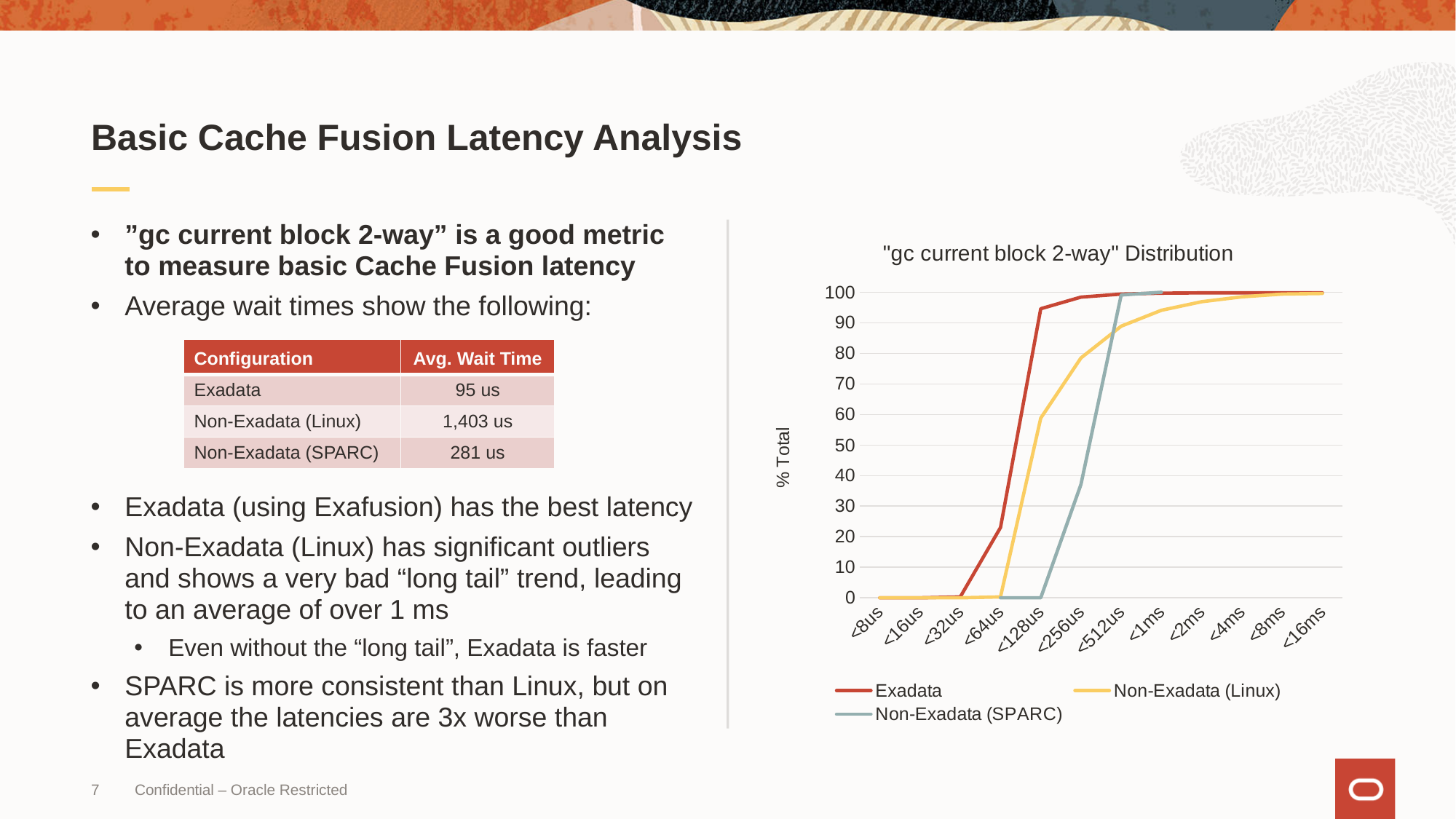

# Basic Cache Fusion Latency Analysis
”gc current block 2-way” is a good metric to measure basic Cache Fusion latency
Average wait times show the following:

Exadata (using Exafusion) has the best latency
Non-Exadata (Linux) has significant outliers and shows a very bad “long tail” trend, leading to an average of over 1 ms
Even without the “long tail”, Exadata is faster
SPARC is more consistent than Linux, but on average the latencies are 3x worse than Exadata

### Chart: "gc current block 2-way" Distribution

| Category | Exadata | Non-Exadata (Linux) | Non-Exadata (SPARC) |
|---|---|---|---|
| <8us | 2.5454545454545454e-05 | 1.388888888888889e-05 | None |
| <16us | 0.0004772727272727273 | 6.481481481481482e-05 | None |
| <32us | 0.3004772727272727 | 0.0005578703703703705 | None |
| <64us | 23.000477272727274 | 0.30055787037037035 | 2.7272727272727272e-06 |
| <128us | 94.60047727272726 | 58.80055787037037 | 3.545454545454545e-05 |
| <256us | 98.40047727272726 | 78.50055787037037 | 37.100035454545456 |
| <512us | 99.40047727272726 | 88.90055787037038 | 99.10003545454546 |
| <1ms | 99.70047727272726 | 94.10055787037038 | 100.00003545454547 |
| <2ms | 99.80047727272725 | 96.90055787037038 | 100.00021727272728 |
| <4ms | 99.8009318181818 | 98.50055787037037 | 100.00023000000002 |
| <8ms | 99.8010274431818 | 99.40055787037038 | 100.00023000000002 |
| <16ms | 99.8010718181818 | 99.60055787037038 | 100.00023000000002 |
| Configuration | Avg. Wait Time |
| --- | --- |
| Exadata | 95 us |
| Non-Exadata (Linux) | 1,403 us |
| Non-Exadata (SPARC) | 281 us |
7
Confidential – Oracle Restricted